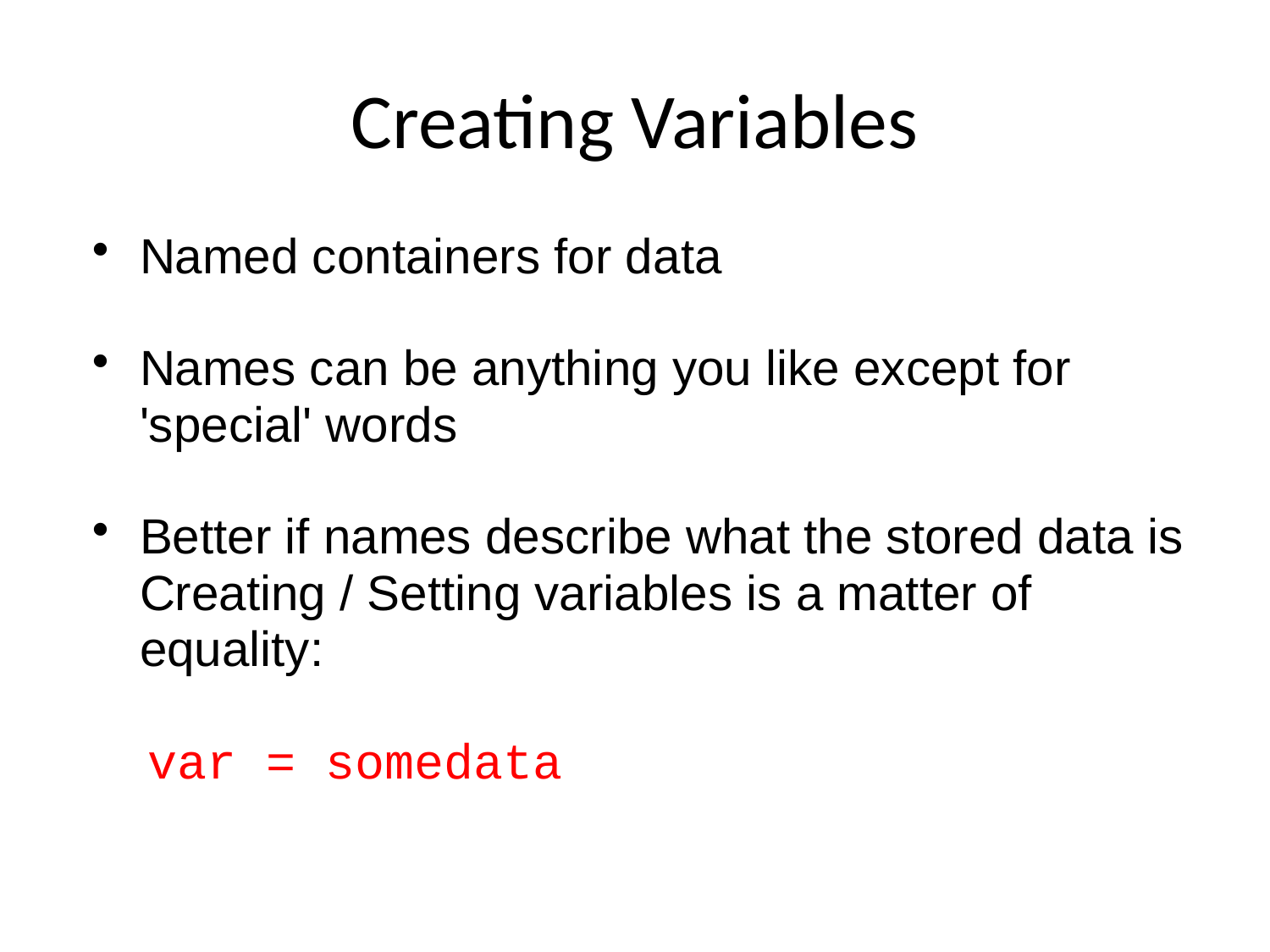

# Creating Variables
Named containers for data

Names can be anything you like except for 'special' words

Better if names describe what the stored data is Creating / Setting variables is a matter of equality:

var = somedata